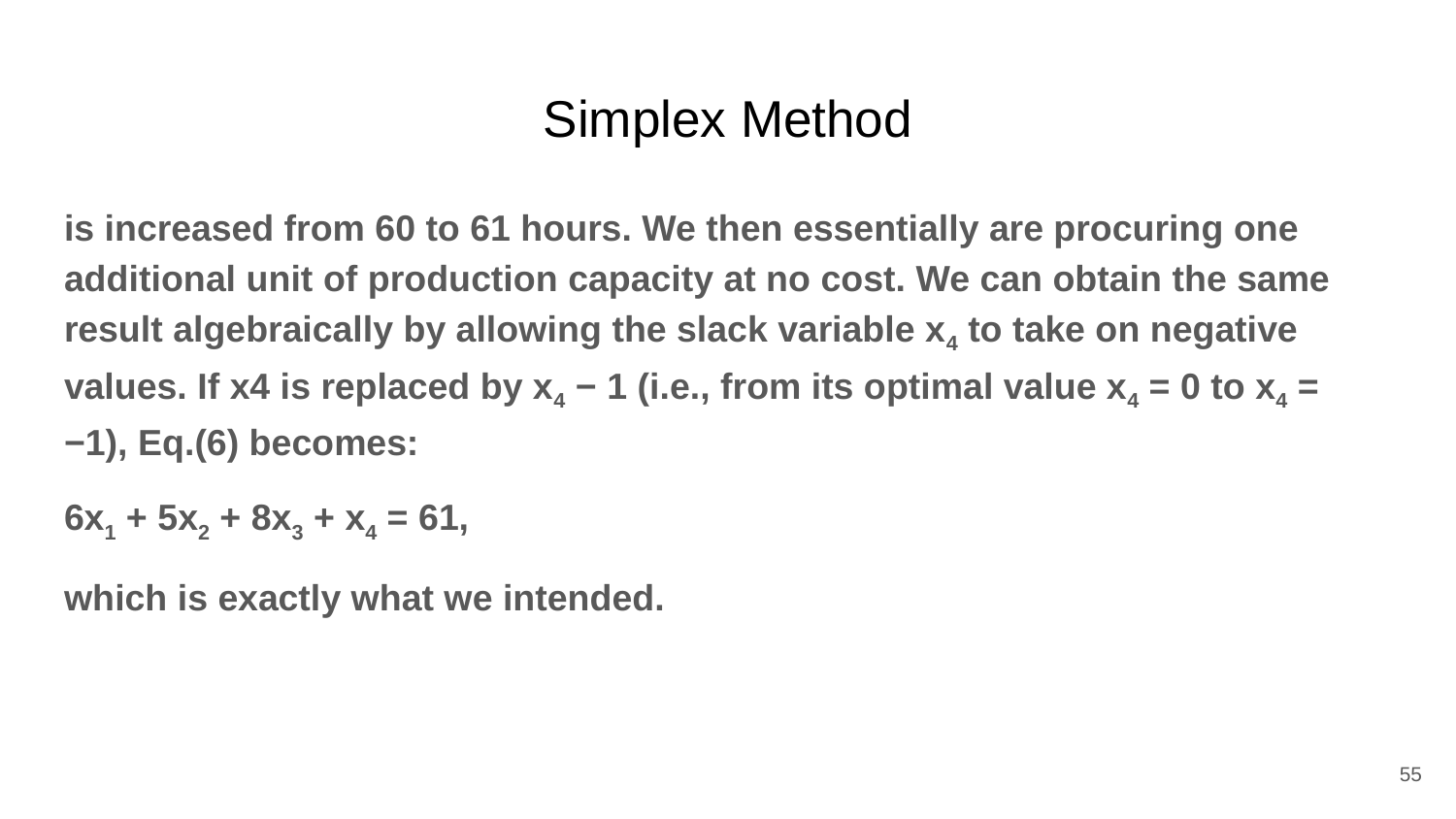

# Simplex Method
is increased from 60 to 61 hours. We then essentially are procuring one additional unit of production capacity at no cost. We can obtain the same result algebraically by allowing the slack variable x4 to take on negative values. If x4 is replaced by x4 − 1 (i.e., from its optimal value x4 = 0 to x4 = −1), Eq.(6) becomes:
6x1 + 5x2 + 8x3 + x4 = 61,
which is exactly what we intended.

55